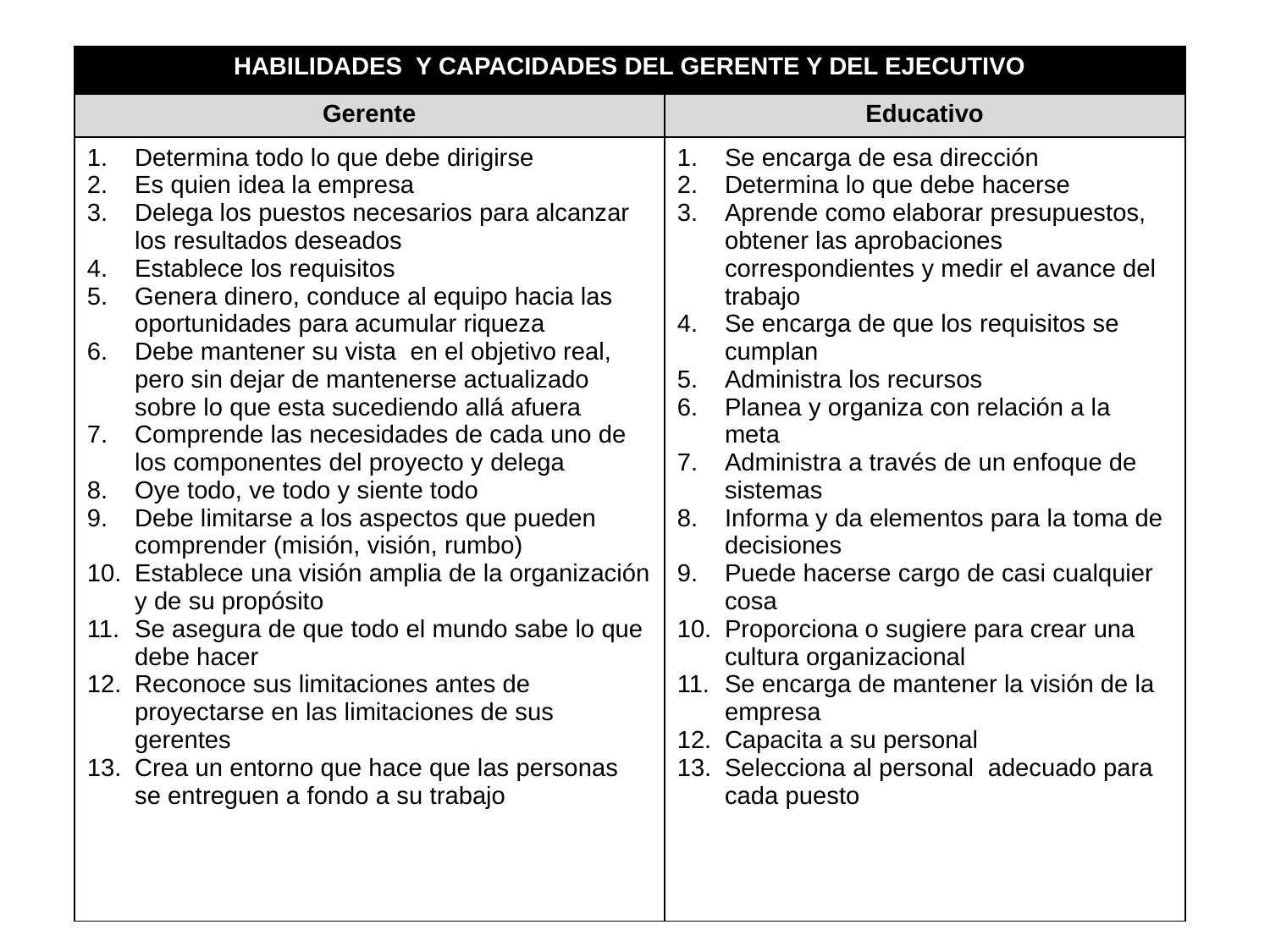

| HABILIDADES Y CAPACIDADES DEL GERENTE Y DEL EJECUTIVO |  |
| --- | --- |
| Gerente | Educativo |
| Determina todo lo que debe dirigirse Es quien idea la empresa Delega los puestos necesarios para alcanzar los resultados deseados Establece los requisitos Genera dinero, conduce al equipo hacia las oportunidades para acumular riqueza Debe mantener su vista en el objetivo real, pero sin dejar de mantenerse actualizado sobre lo que esta sucediendo allá afuera Comprende las necesidades de cada uno de los componentes del proyecto y delega Oye todo, ve todo y siente todo Debe limitarse a los aspectos que pueden comprender (misión, visión, rumbo) Establece una visión amplia de la organización y de su propósito Se asegura de que todo el mundo sabe lo que debe hacer Reconoce sus limitaciones antes de proyectarse en las limitaciones de sus gerentes Crea un entorno que hace que las personas se entreguen a fondo a su trabajo | Se encarga de esa dirección Determina lo que debe hacerse Aprende como elaborar presupuestos, obtener las aprobaciones correspondientes y medir el avance del trabajo Se encarga de que los requisitos se cumplan Administra los recursos Planea y organiza con relación a la meta Administra a través de un enfoque de sistemas Informa y da elementos para la toma de decisiones Puede hacerse cargo de casi cualquier cosa Proporciona o sugiere para crear una cultura organizacional Se encarga de mantener la visión de la empresa Capacita a su personal Selecciona al personal adecuado para cada puesto |